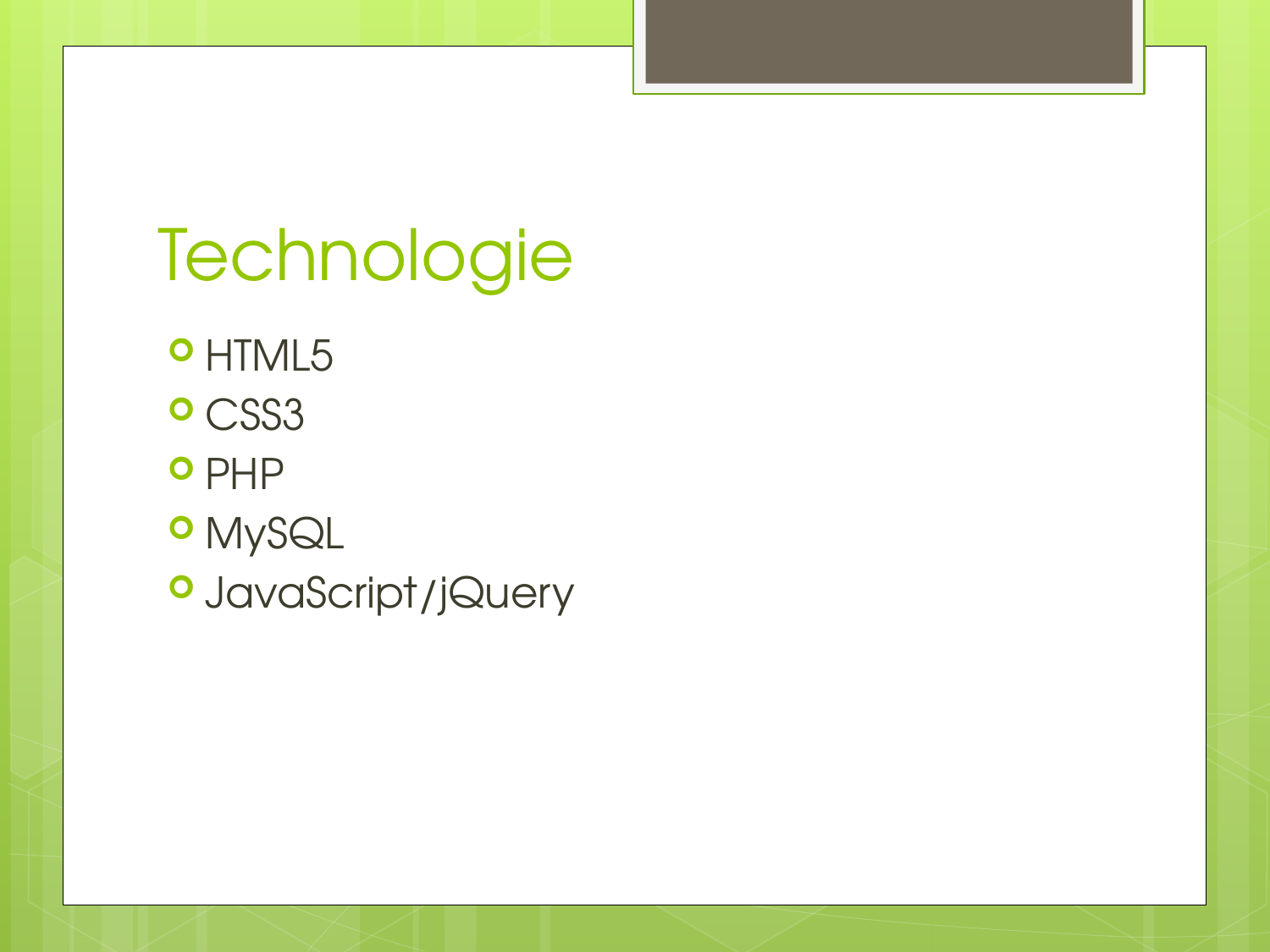

# Technologie
HTML5
CSS3
PHP
MySQL
JavaScript/jQuery